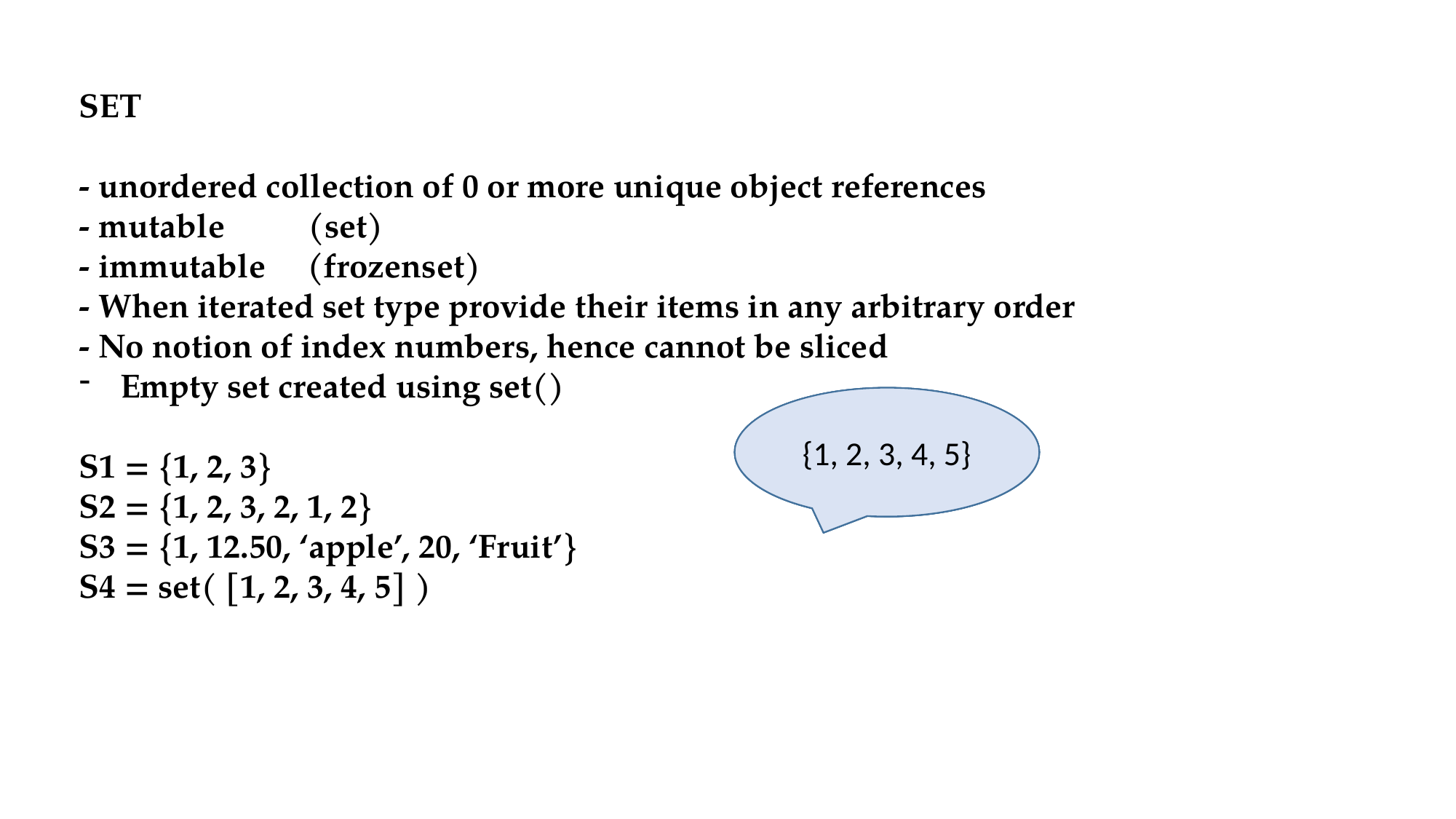

SET

- unordered collection of 0 or more unique object references
- mutable          (set)
- immutable     (frozenset)
- When iterated set type provide their items in any arbitrary order
- No notion of index numbers, hence cannot be sliced
Empty set created using set()

S1 = {1, 2, 3}
S2 = {1, 2, 3, 2, 1, 2}
S3 = {1, 12.50, ‘apple’, 20, ‘Fruit’}
S4 = set( [1, 2, 3, 4, 5] )

{1, 12.50, 20, ’apple’, ’Fruit’}
{1, 2, 3, 4, 5}
{1, 2, 3}
{1, 2, 3}